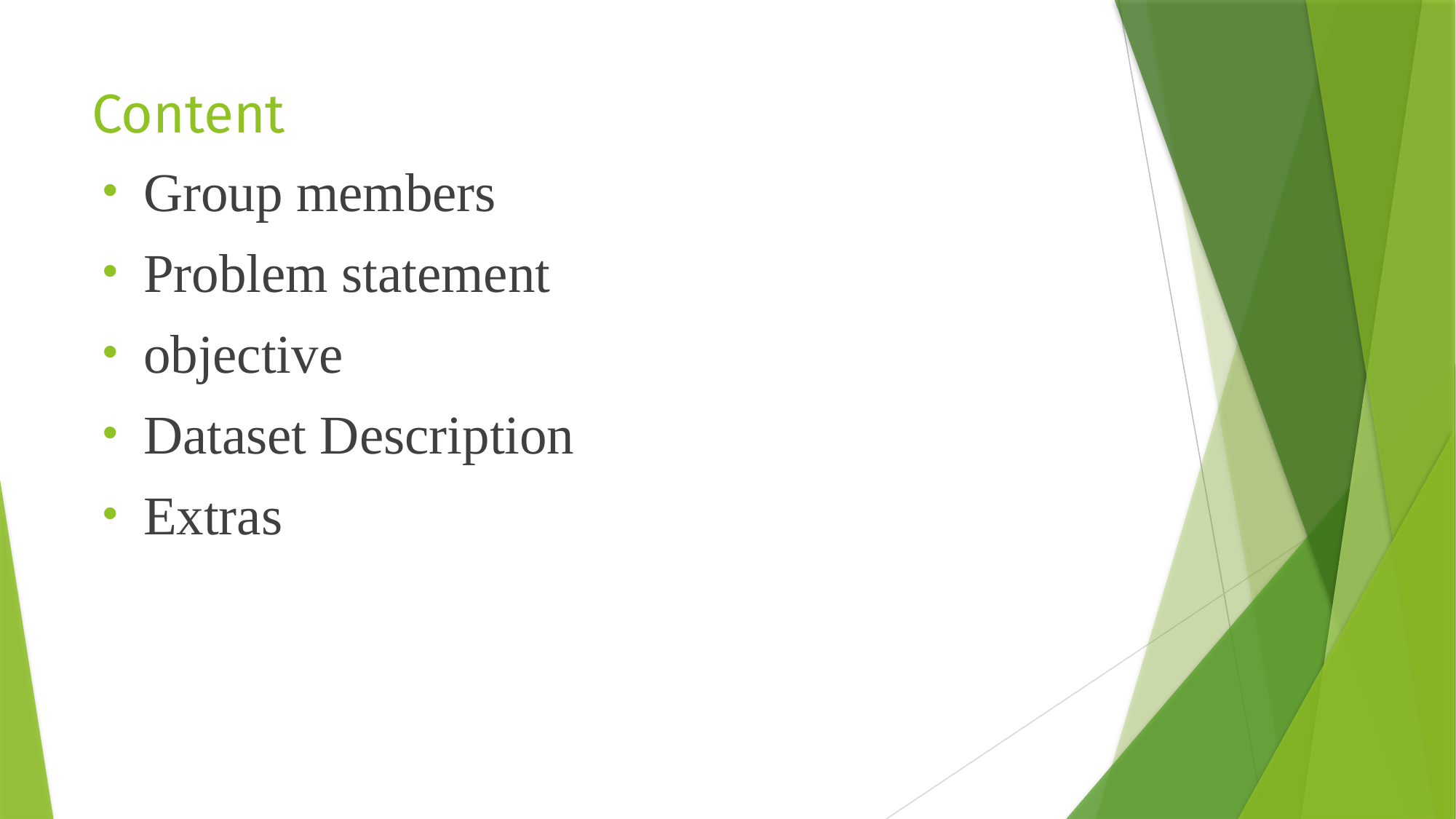

# Content
Group members
Problem statement
objective
Dataset Description
Extras